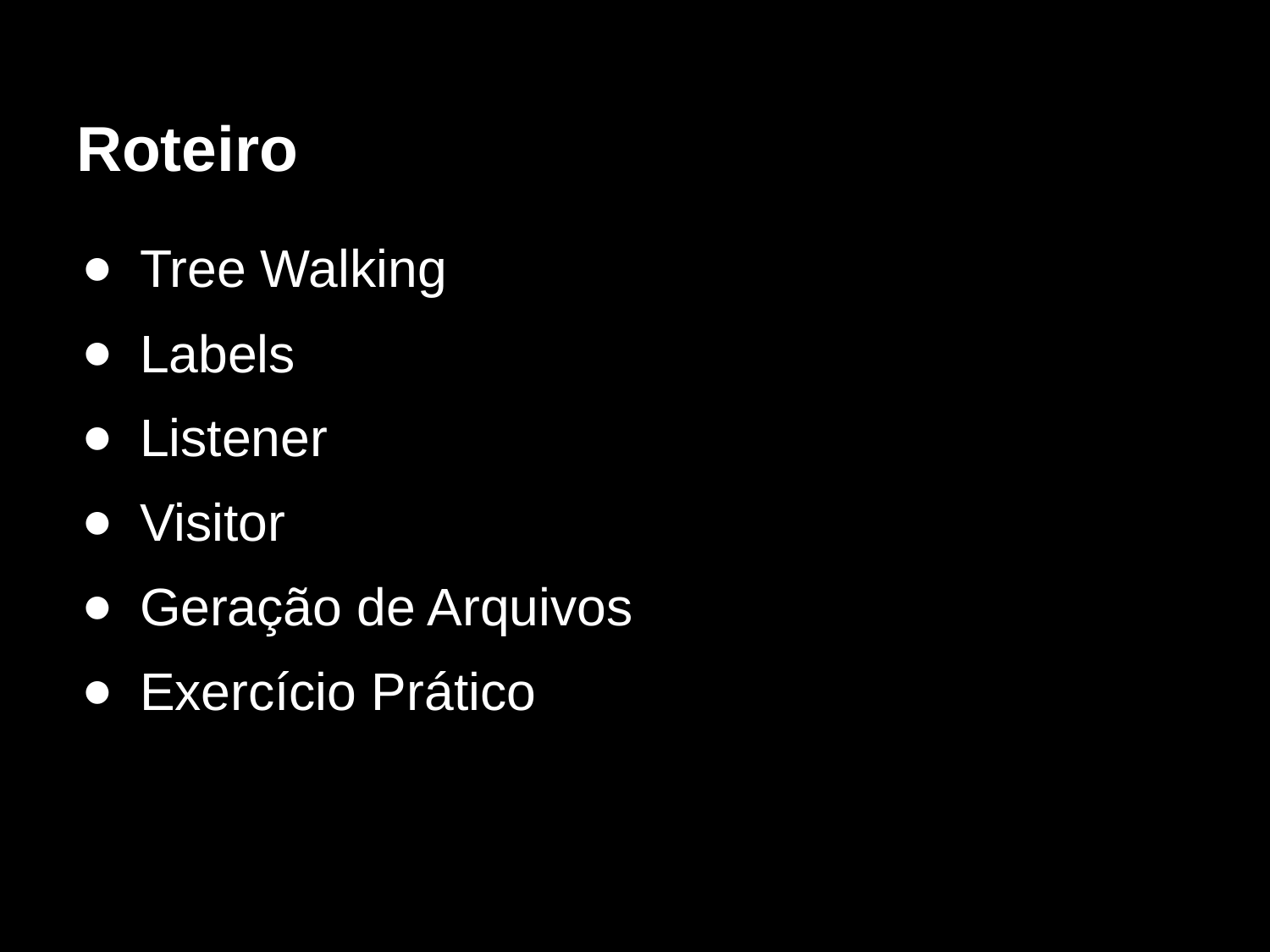

# Roteiro
Tree Walking
Labels
Listener
Visitor
Geração de Arquivos
Exercício Prático